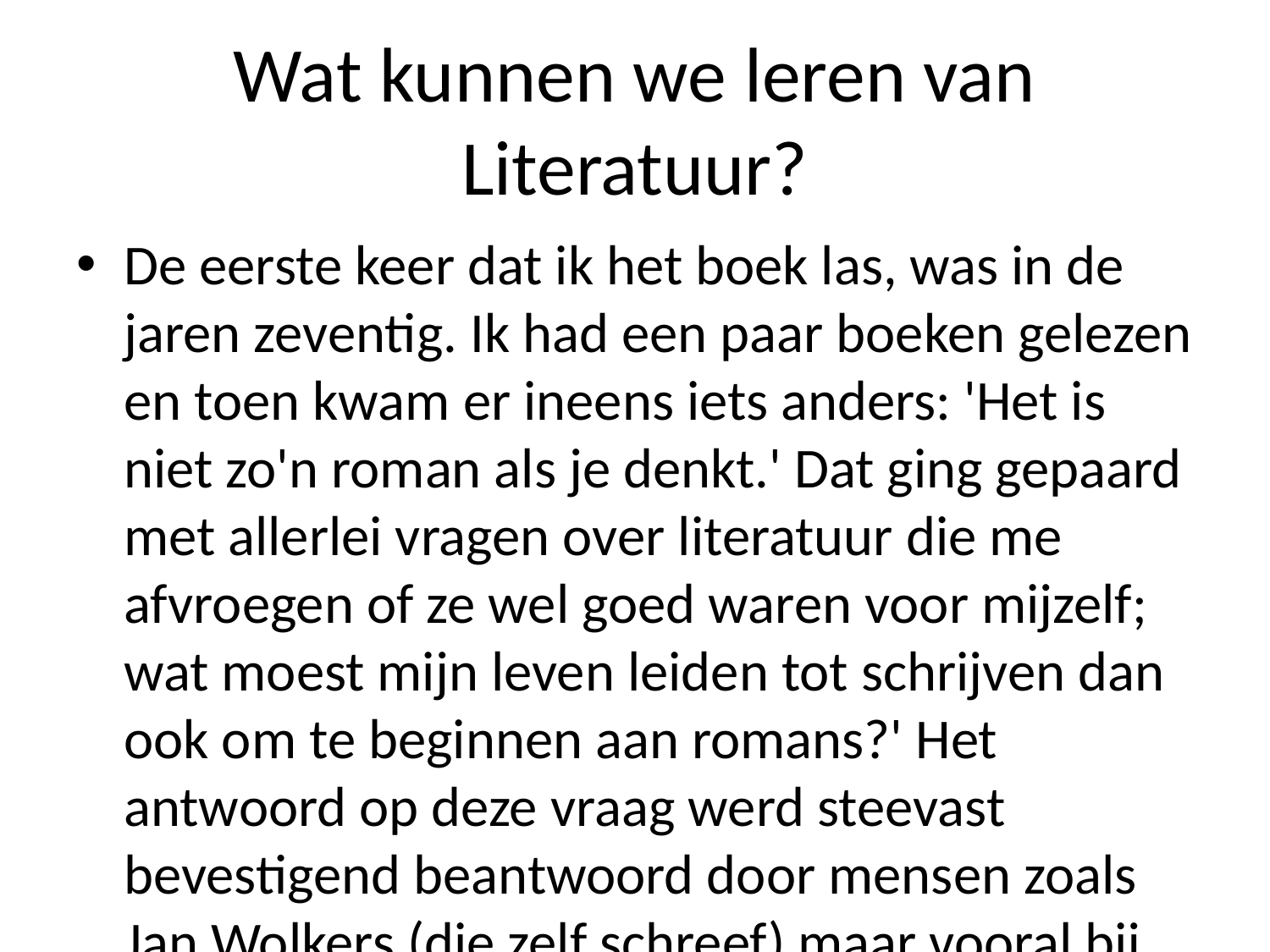

# Wat kunnen we leren van Literatuur?
De eerste keer dat ik het boek las, was in de jaren zeventig. Ik had een paar boeken gelezen en toen kwam er ineens iets anders: 'Het is niet zo'n roman als je denkt.' Dat ging gepaard met allerlei vragen over literatuur die me afvroegen of ze wel goed waren voor mijzelf; wat moest mijn leven leiden tot schrijven dan ook om te beginnen aan romans?' Het antwoord op deze vraag werd steevast bevestigend beantwoord door mensen zoals Jan Wolkers (die zelf schreef) maar vooral bij schrijvers uit andere disciplines -- dichters bijvoorbeeld - waar hij zich bezig hield mee naar eigen zeggen aflezen hoe hun werk eruit zou zien komen.'' De tweede maal kreeg Van der Heijden gelijk zijn mening teruggedaan na twee jaar lang onderzoek onder meer waarin zij hem uitvoerig uitlegde waarom literaire fictie juist veel beter wordt geschreven zonder alwetendheid ten opzichte daarvan ('een schrijver moet altijd weten wie iemand heeft verteld'). In dit geval vond men echter geen enkel bewijs nodig geweest waarmee lezers konden beoordelen welke